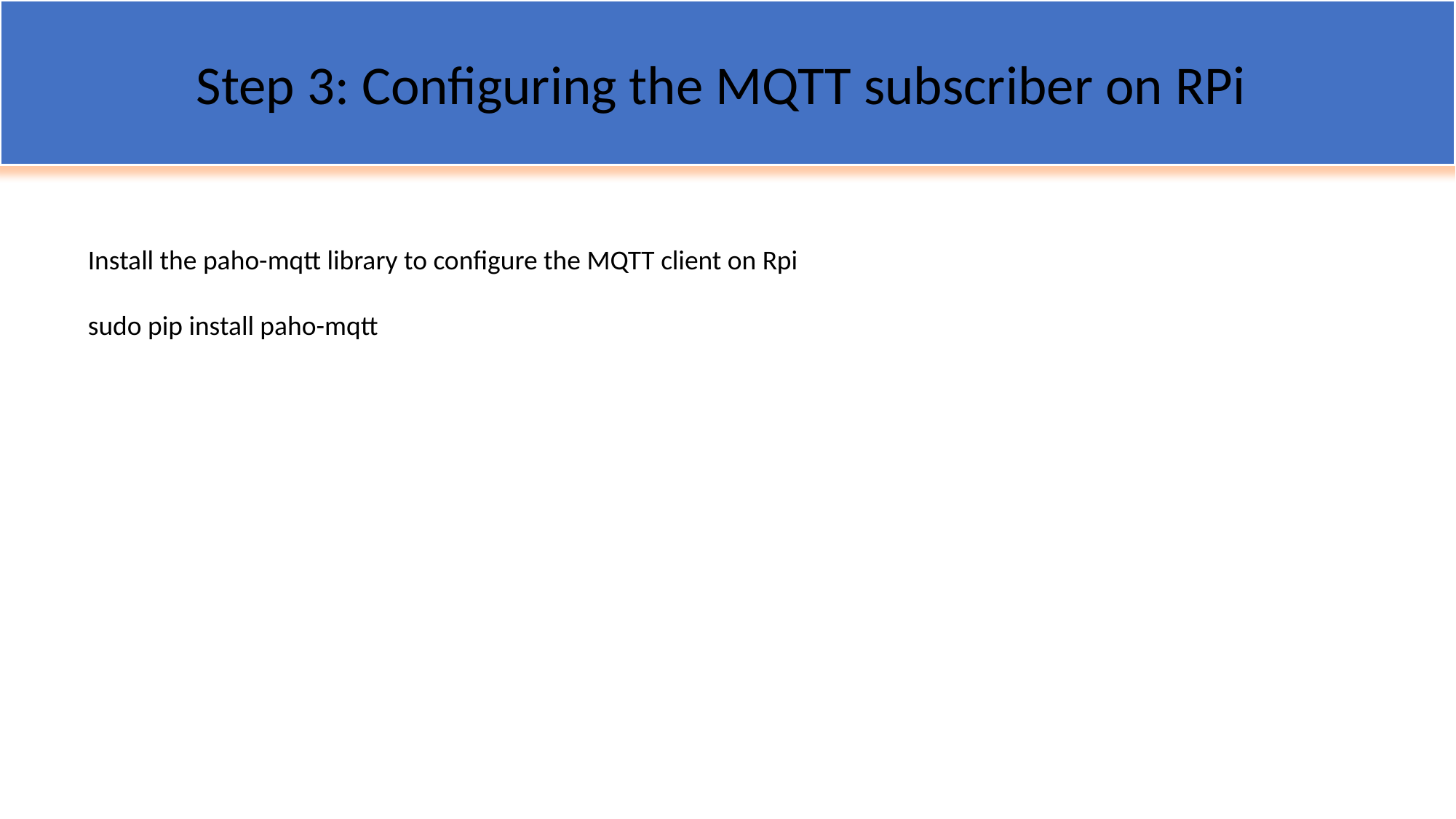

Step 3: Configuring the MQTT subscriber on RPi
Install the paho-mqtt library to configure the MQTT client on Rpi

sudo pip install paho-mqtt